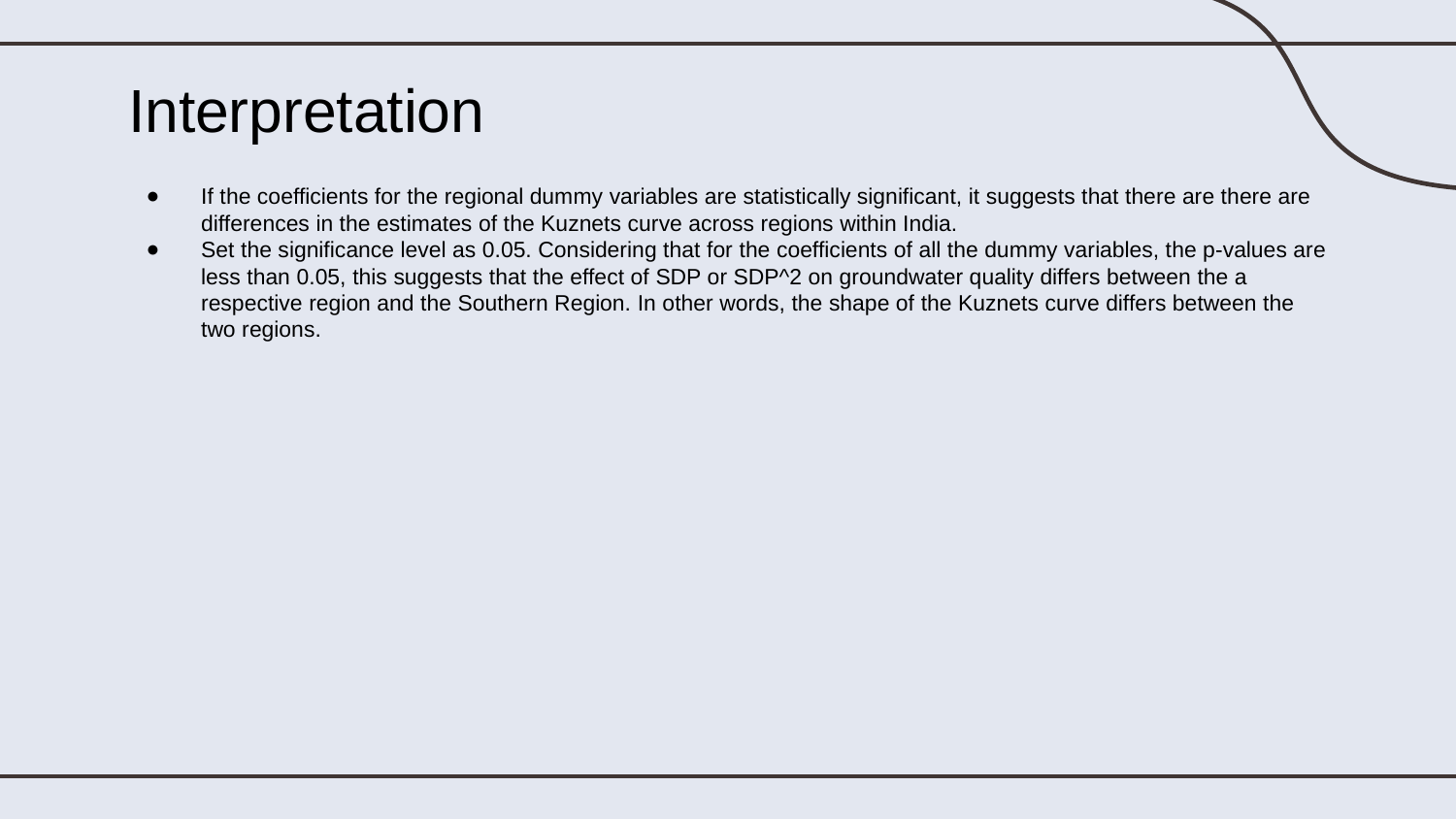

# Interpretation
If the coefficients for the regional dummy variables are statistically significant, it suggests that there are there are differences in the estimates of the Kuznets curve across regions within India.
Set the significance level as 0.05. Considering that for the coefficients of all the dummy variables, the p-values are less than 0.05, this suggests that the effect of SDP or SDP^2 on groundwater quality differs between the a respective region and the Southern Region. In other words, the shape of the Kuznets curve differs between the two regions.